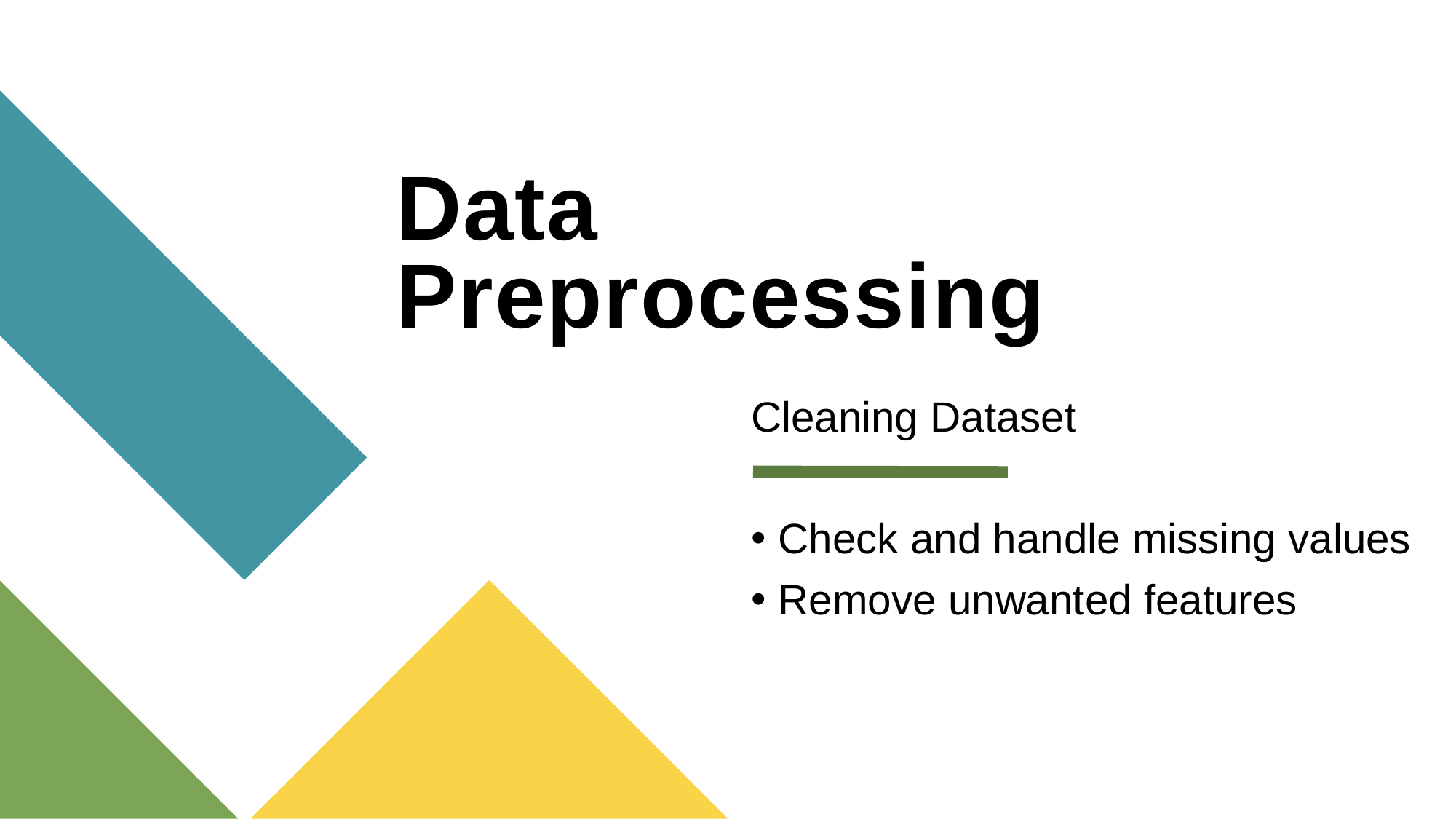

Data Preprocessing
Cleaning Dataset

Check and handle missing values
Remove unwanted features